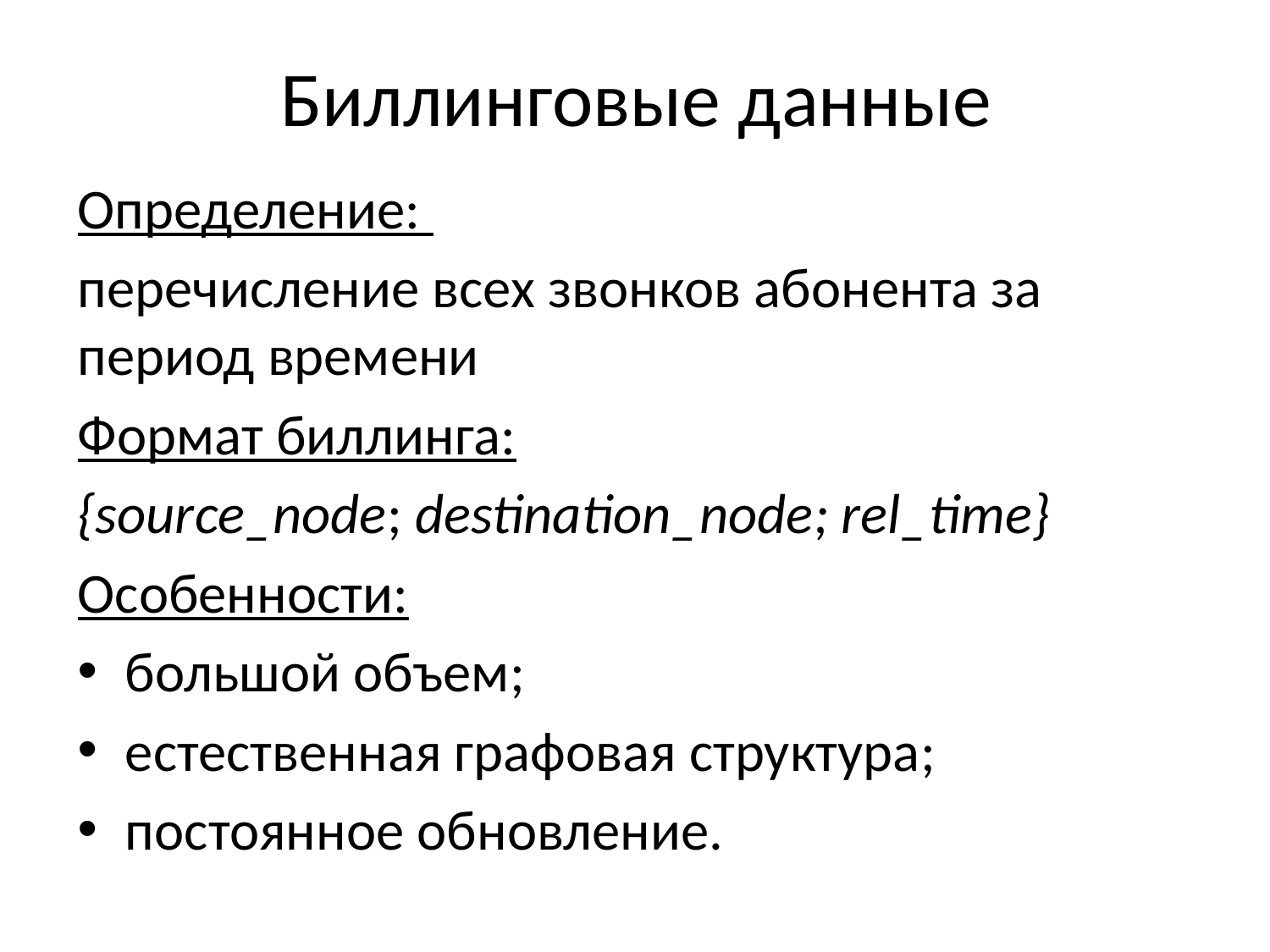

# Биллинговые данные
Определение:
перечисление всех звонков абонента за период времени
Формат биллинга:
{source_node; destination_node; rel_time}
Особенности:
большой объем;
естественная графовая структура;
постоянное обновление.